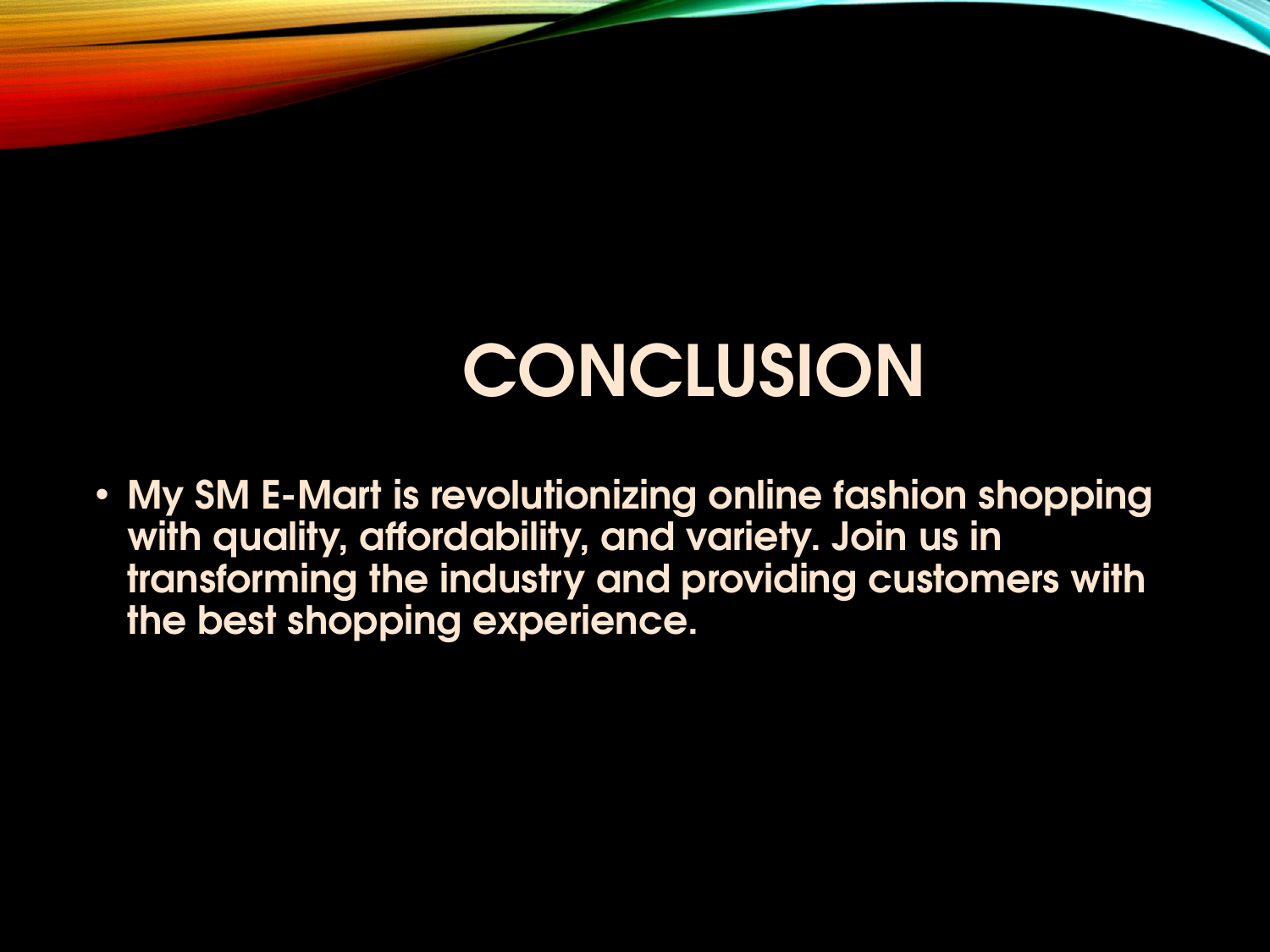

# Conclusion
My SM E-Mart is revolutionizing online fashion shopping with quality, affordability, and variety. Join us in transforming the industry and providing customers with the best shopping experience.